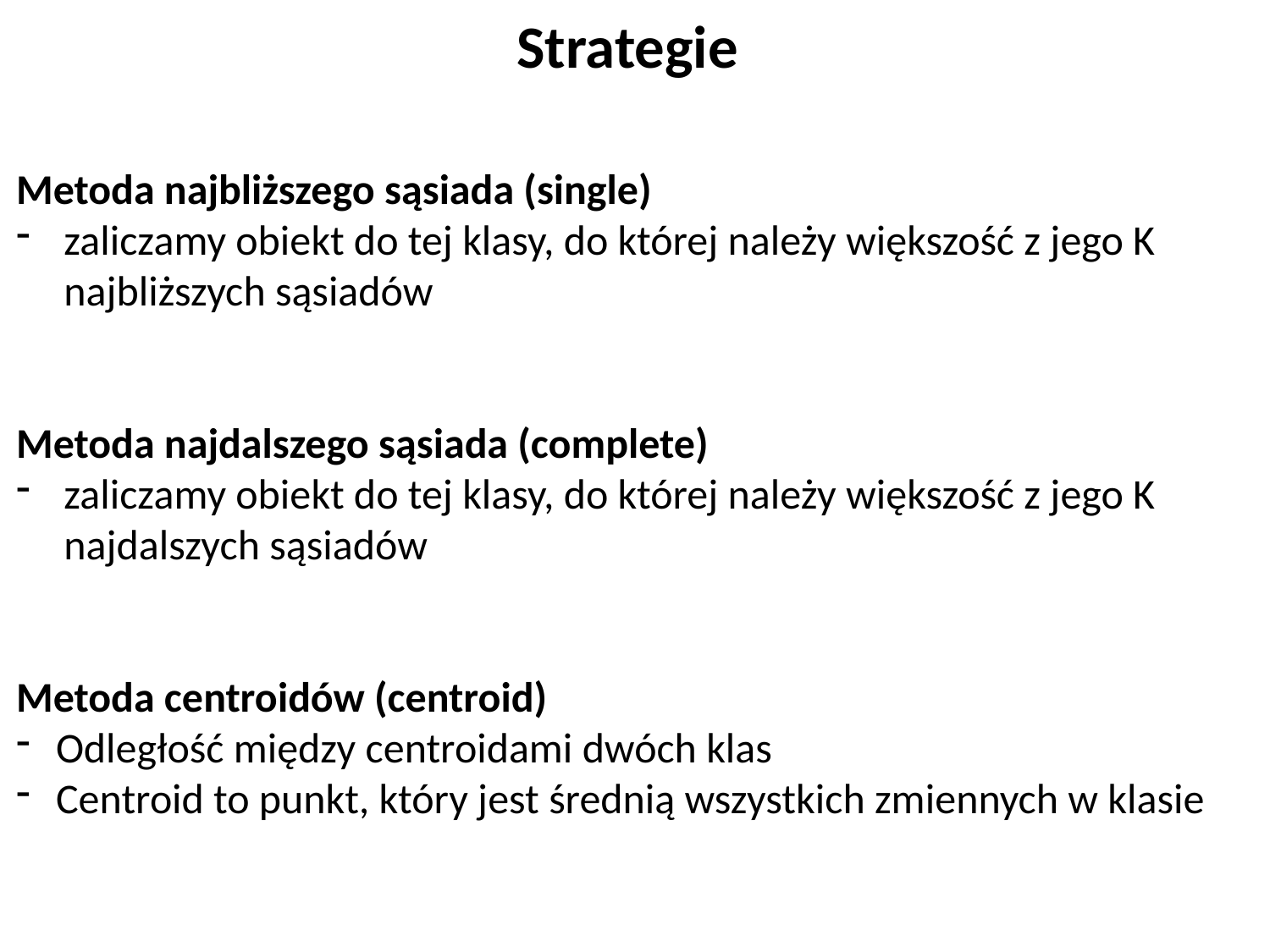

Strategie
Metoda najbliższego sąsiada (single)
zaliczamy obiekt do tej klasy, do której należy większość z jego K najbliższych sąsiadów

Metoda najdalszego sąsiada (complete)
zaliczamy obiekt do tej klasy, do której należy większość z jego K najdalszych sąsiadów

Metoda centroidów (centroid)
Odległość między centroidami dwóch klas
Centroid to punkt, który jest średnią wszystkich zmiennych w klasie